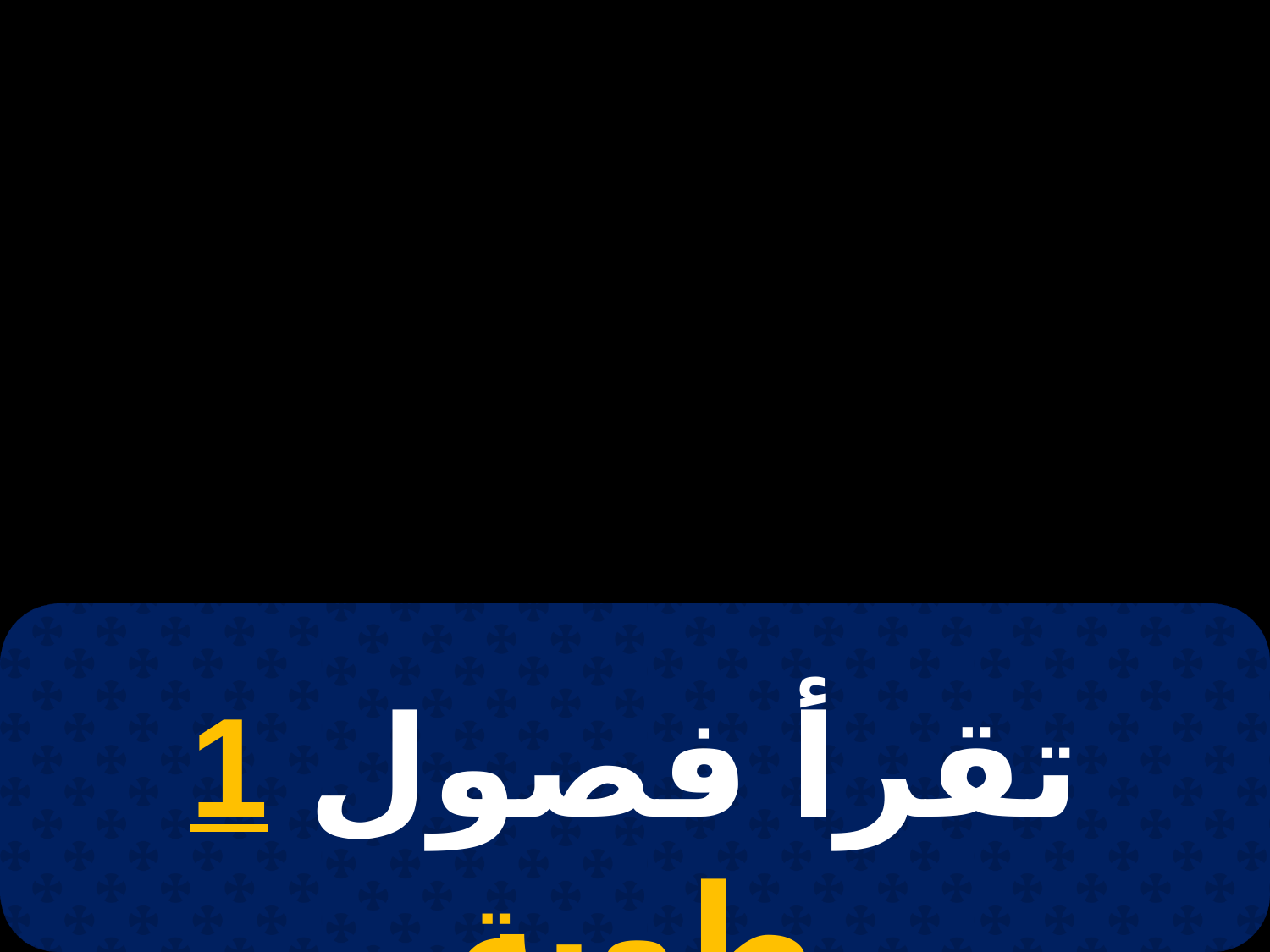

# 15 توت
تقرأ فصول 1 طوبة